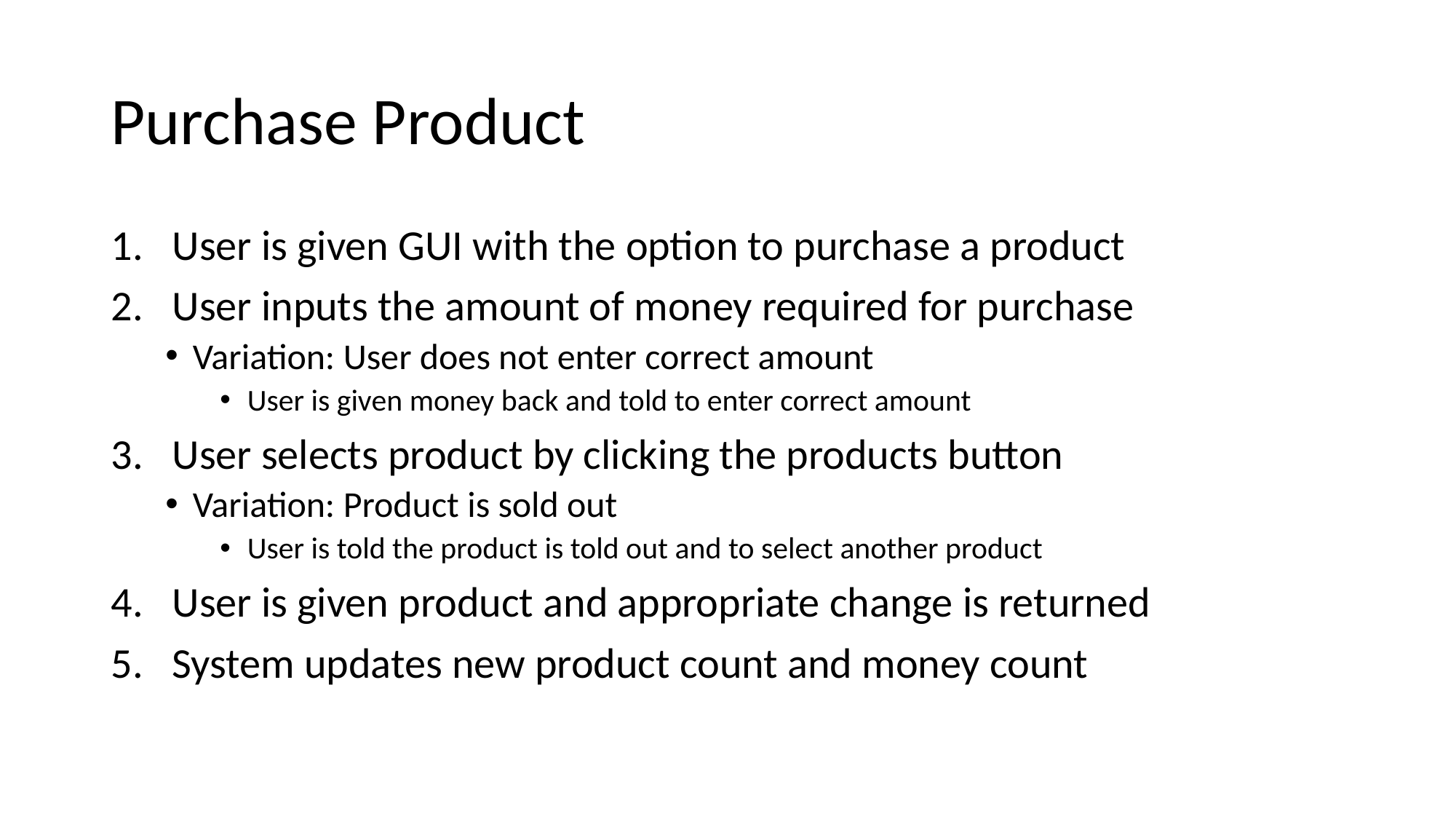

# Purchase Product
User is given GUI with the option to purchase a product
User inputs the amount of money required for purchase
Variation: User does not enter correct amount
User is given money back and told to enter correct amount
User selects product by clicking the products button
Variation: Product is sold out
User is told the product is told out and to select another product
User is given product and appropriate change is returned
System updates new product count and money count